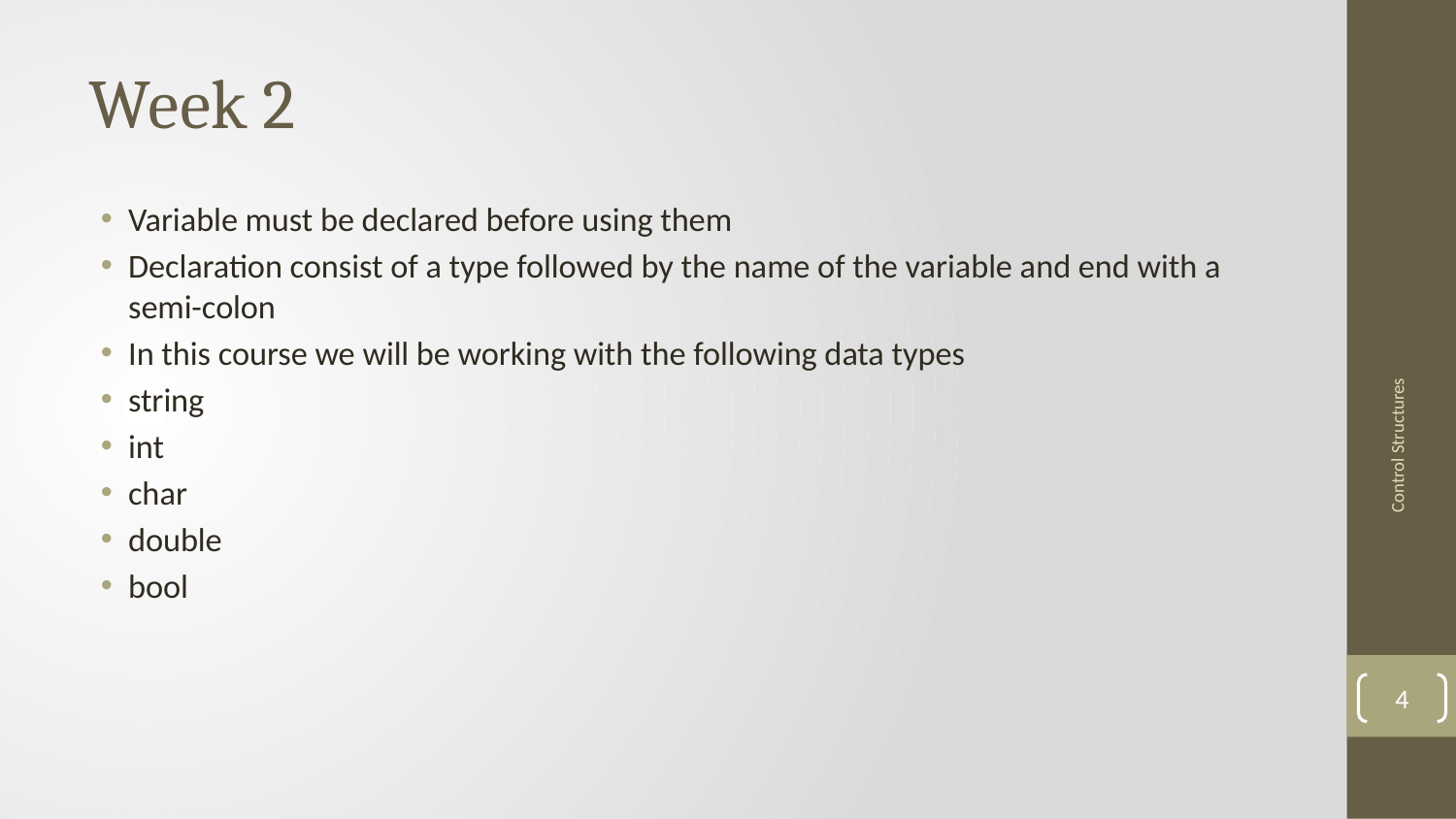

# Week 2
Variable must be declared before using them
Declaration consist of a type followed by the name of the variable and end with a semi-colon
In this course we will be working with the following data types
string
int
char
double
bool
Control Structures
4